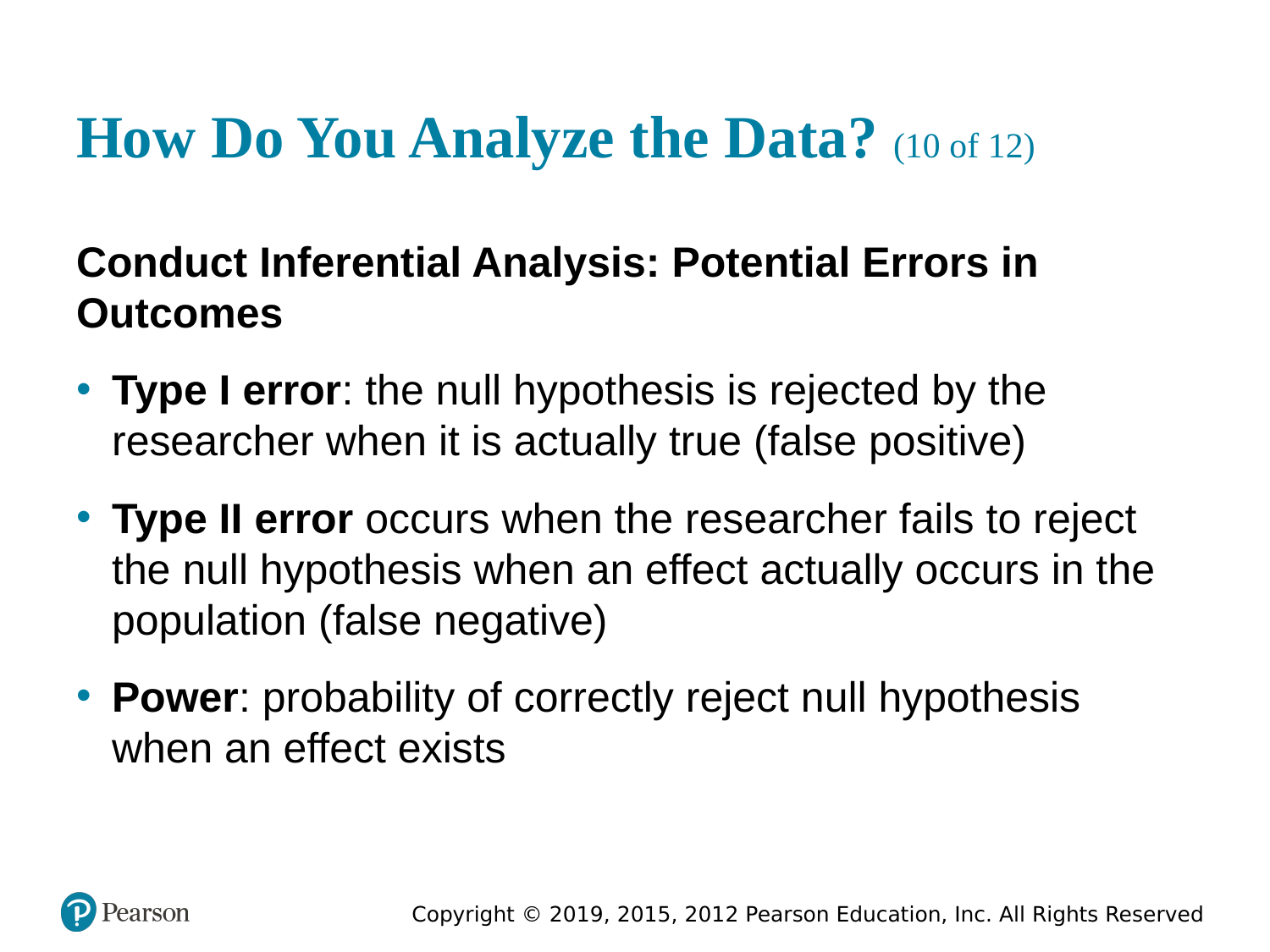

# How Do You Analyze the Data? (10 of 12)
Conduct Inferential Analysis: Potential Errors in Outcomes
Type I error: the null hypothesis is rejected by the researcher when it is actually true (false positive)
Type II error occurs when the researcher fails to reject the null hypothesis when an effect actually occurs in the population (false negative)
Power: probability of correctly reject null hypothesis when an effect exists